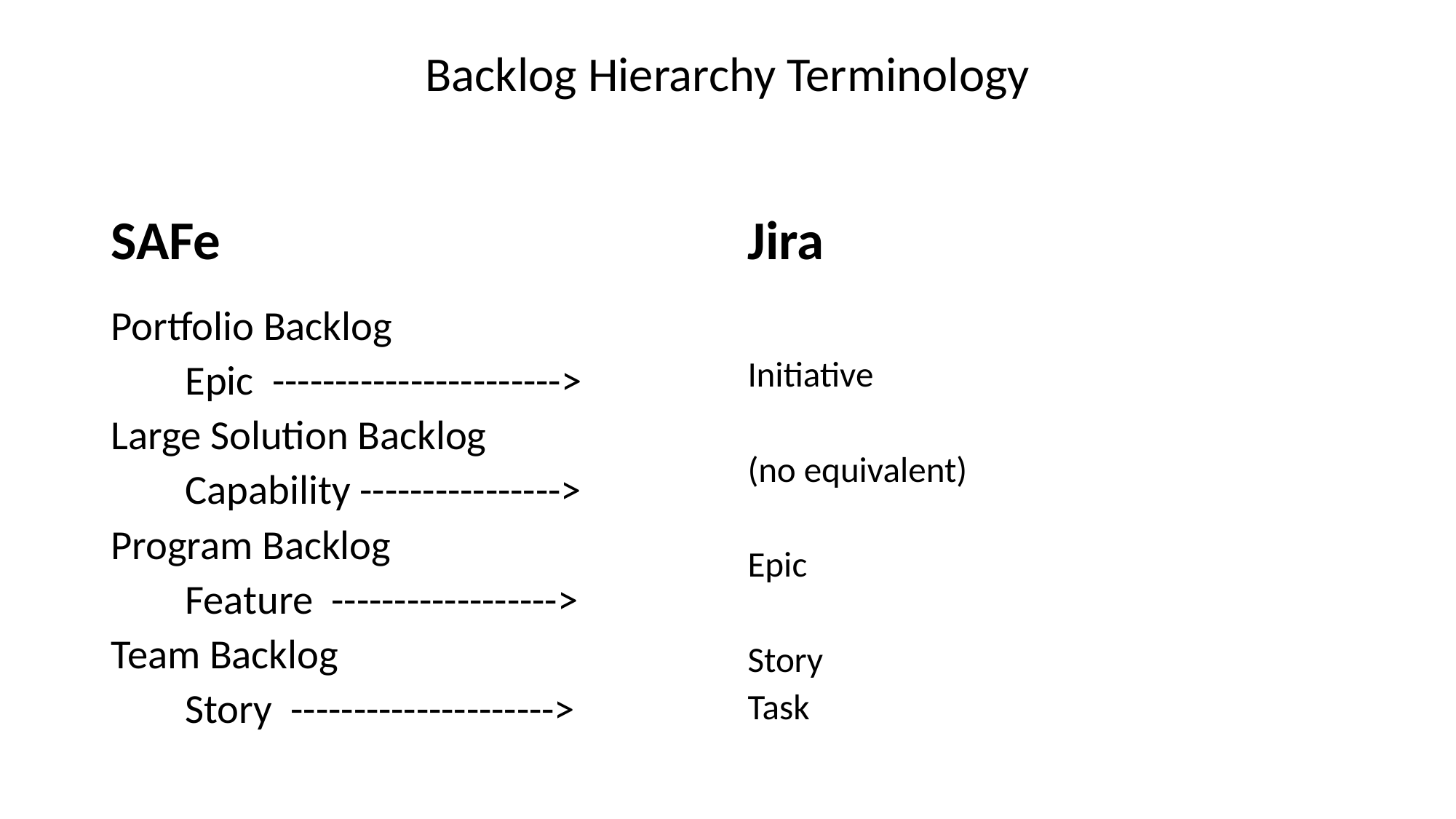

# Backlog Hierarchy Terminology
SAFe
Jira
Portfolio Backlog
		Epic  ----------------------->
Large Solution Backlog
		Capability ---------------->
Program Backlog
		Feature  ------------------>
Team Backlog
		Story  --------------------->

Initiative

(no equivalent)

Epic

Story
Task